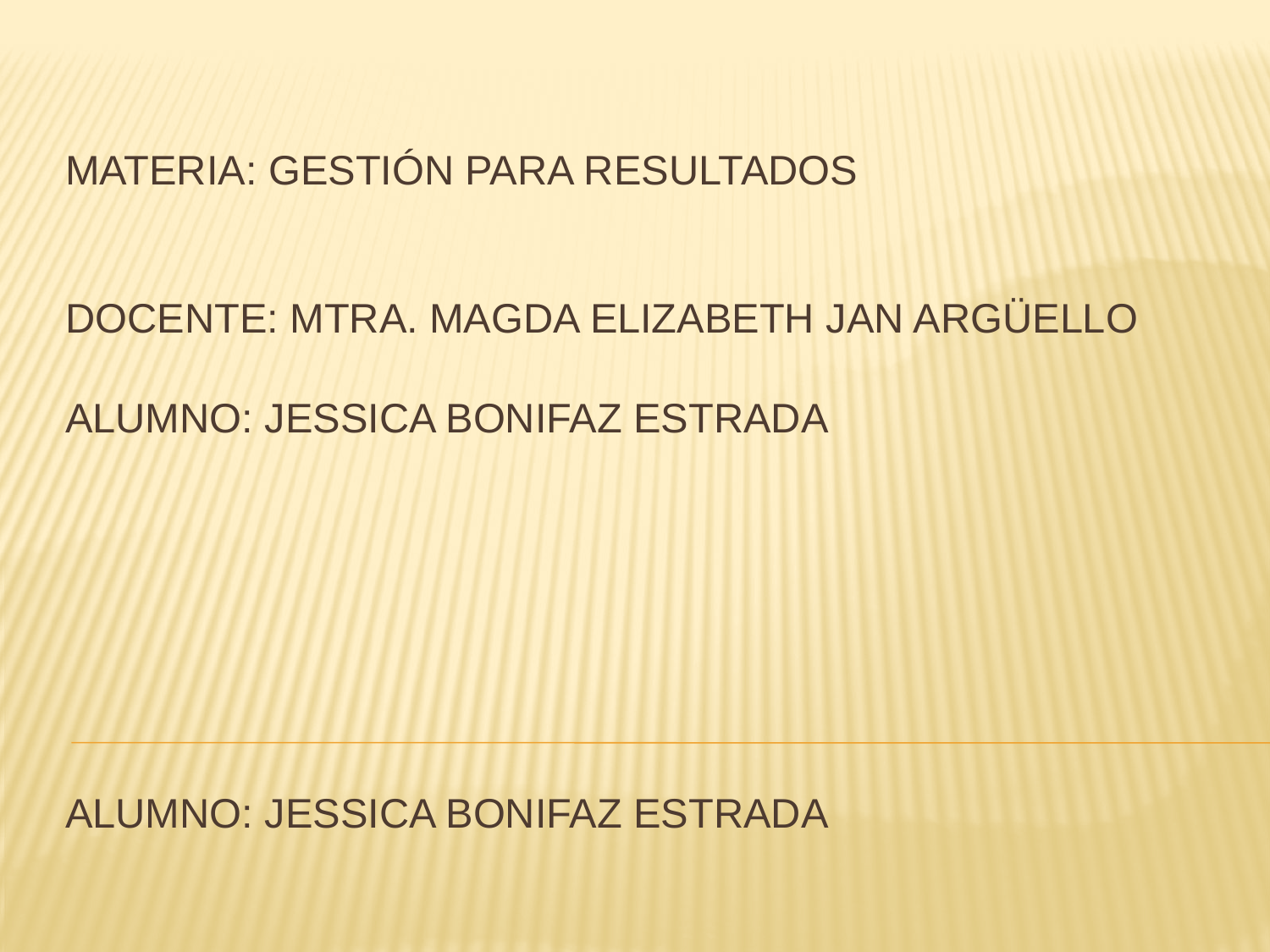

# MATERIA: Gestión para resultados     DOCENTE: Mtra. Magda Elizabeth Jan Argüello ALUMNO: JESSICA BONIFAZ ESTRADA ALUMNO: JESSICA BONIFAZ ESTRADA